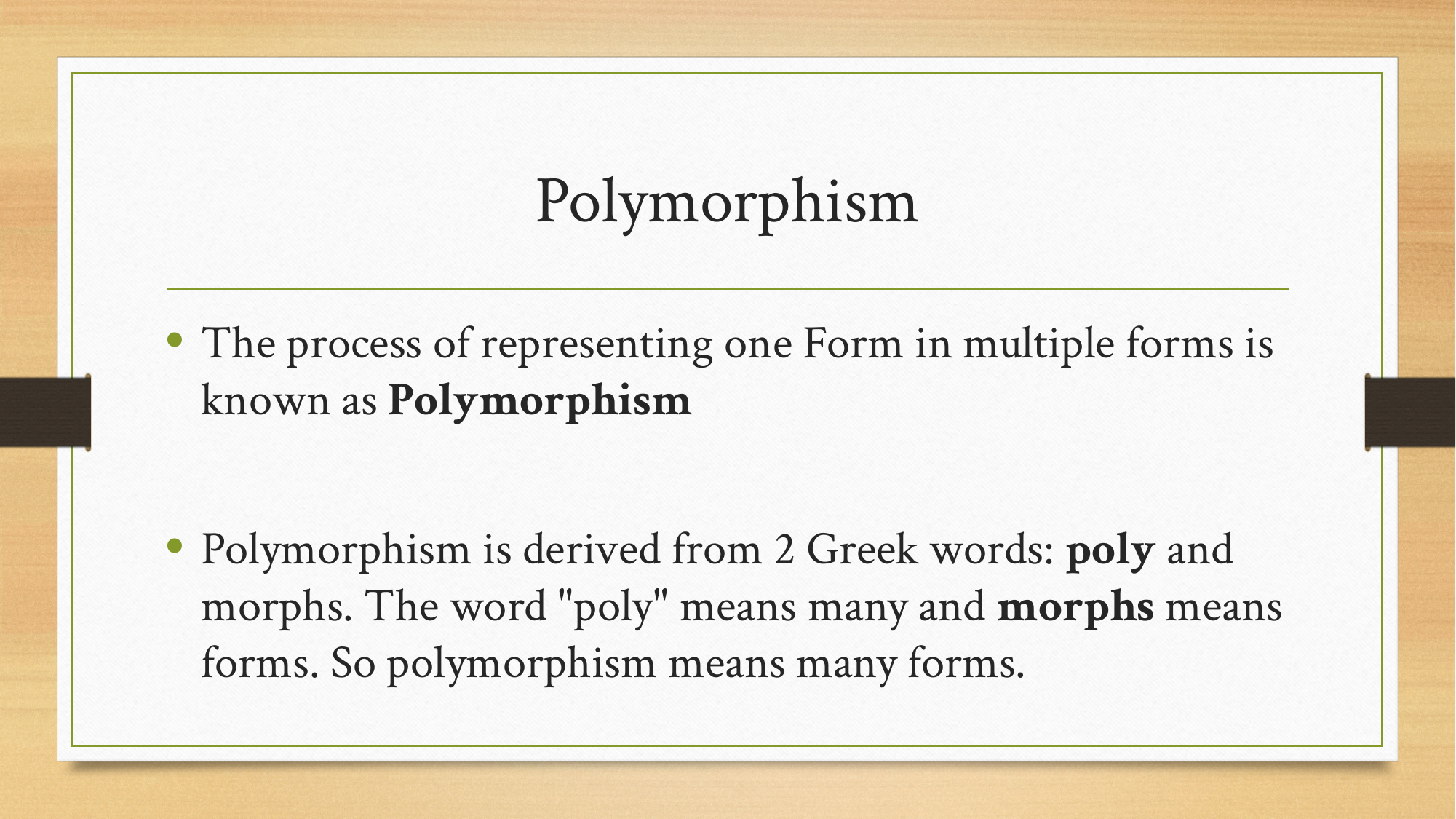

# Polymorphism
The process of representing one Form in multiple forms is known as Polymorphism

Polymorphism is derived from 2 Greek words: poly and morphs. The word "poly" means many and morphs means forms. So polymorphism means many forms.